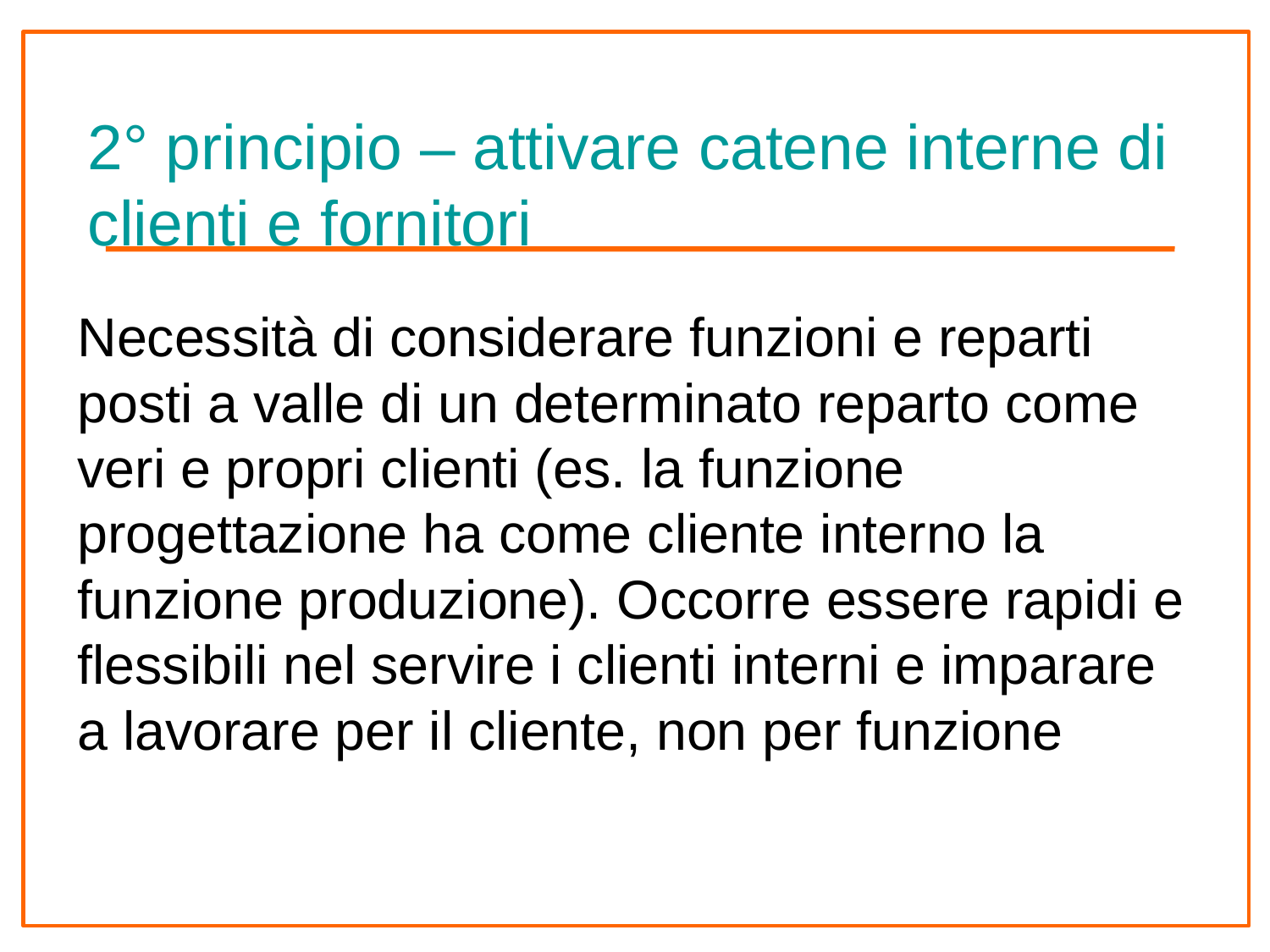

# 2° principio – attivare catene interne di clienti e fornitori
Necessità di considerare funzioni e reparti posti a valle di un determinato reparto come veri e propri clienti (es. la funzione progettazione ha come cliente interno la funzione produzione). Occorre essere rapidi e flessibili nel servire i clienti interni e imparare a lavorare per il cliente, non per funzione